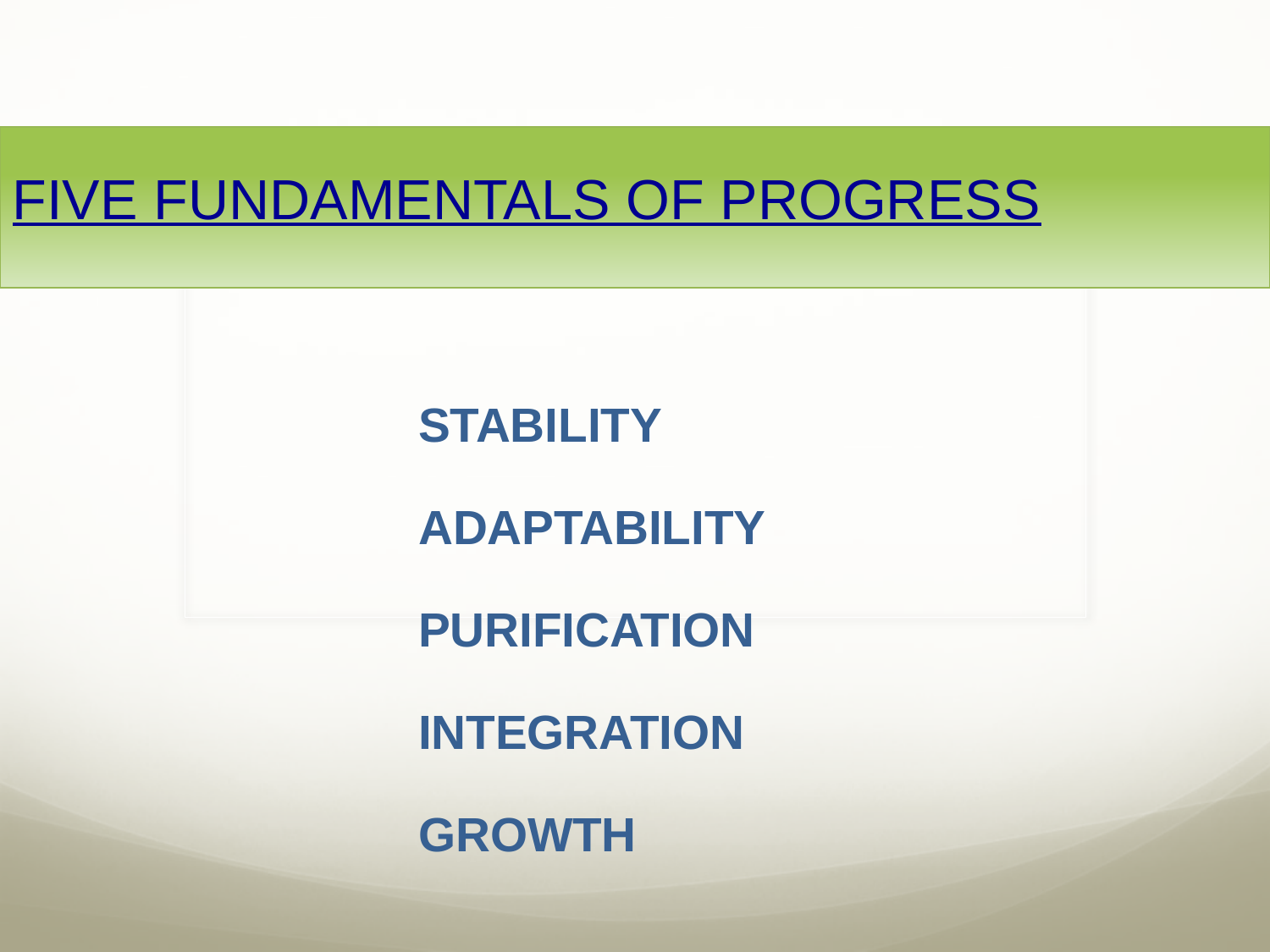

FIVE FUNDAMENTALS OF PROGRESS
STABILITY
ADAPTABILITY
PURIFICATION
INTEGRATION
GROWTH